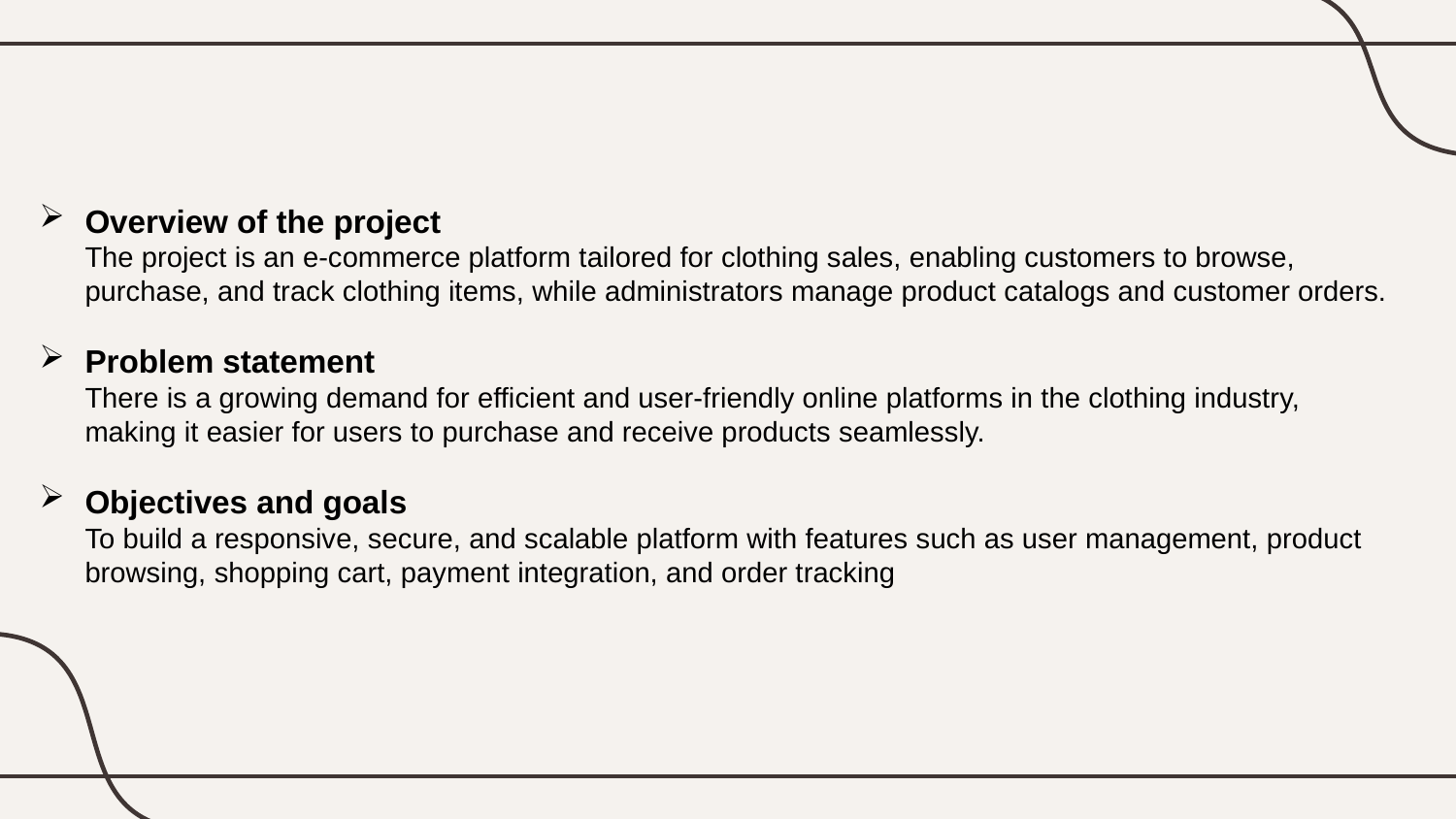

Overview of the project
The project is an e-commerce platform tailored for clothing sales, enabling customers to browse, purchase, and track clothing items, while administrators manage product catalogs and customer orders.

Problem statement
There is a growing demand for efficient and user-friendly online platforms in the clothing industry, making it easier for users to purchase and receive products seamlessly.

Objectives and goals
To build a responsive, secure, and scalable platform with features such as user management, product browsing, shopping cart, payment integration, and order tracking